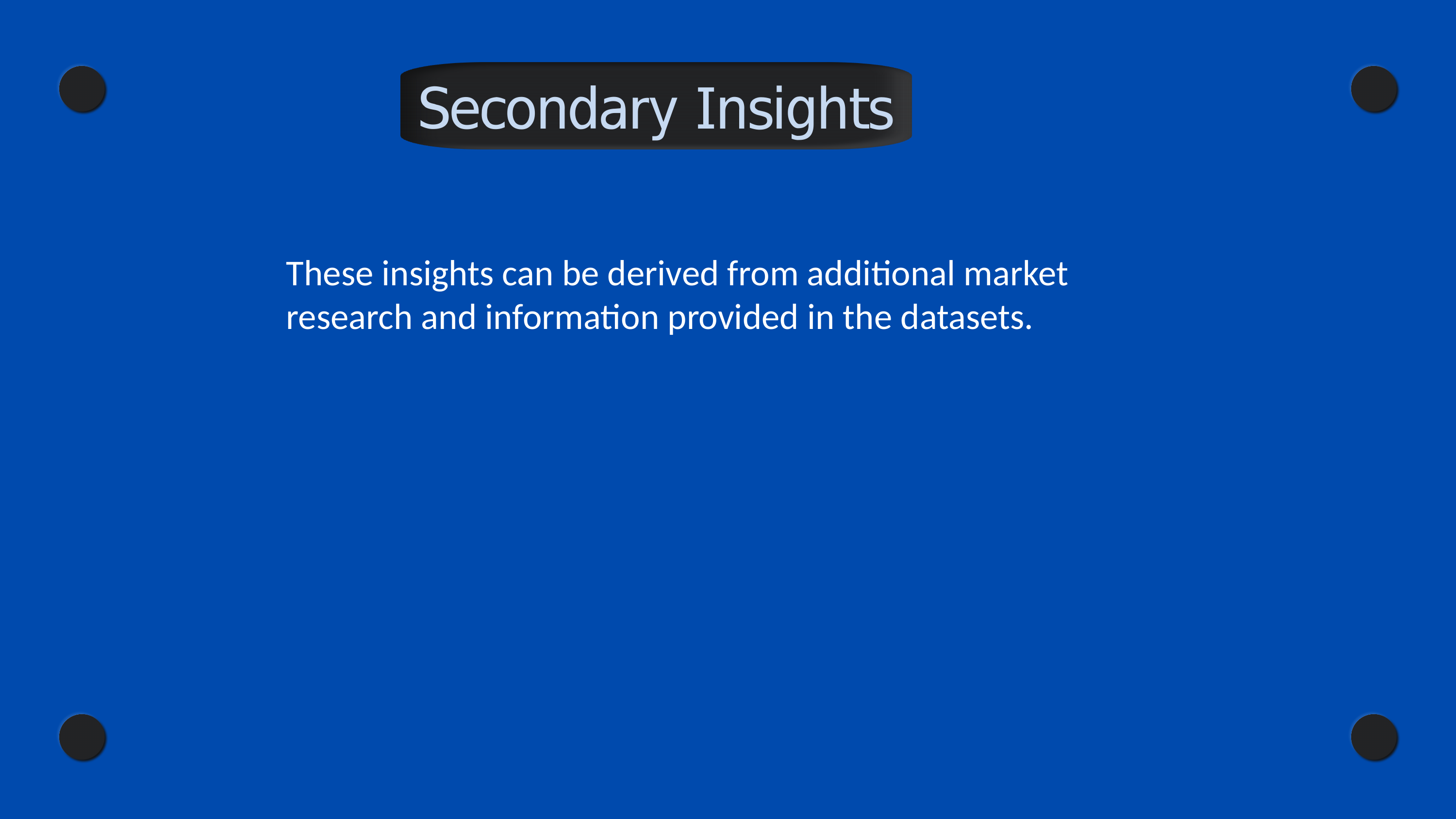

Secondary Insights
These insights can be derived from additional market research and information provided in the datasets.